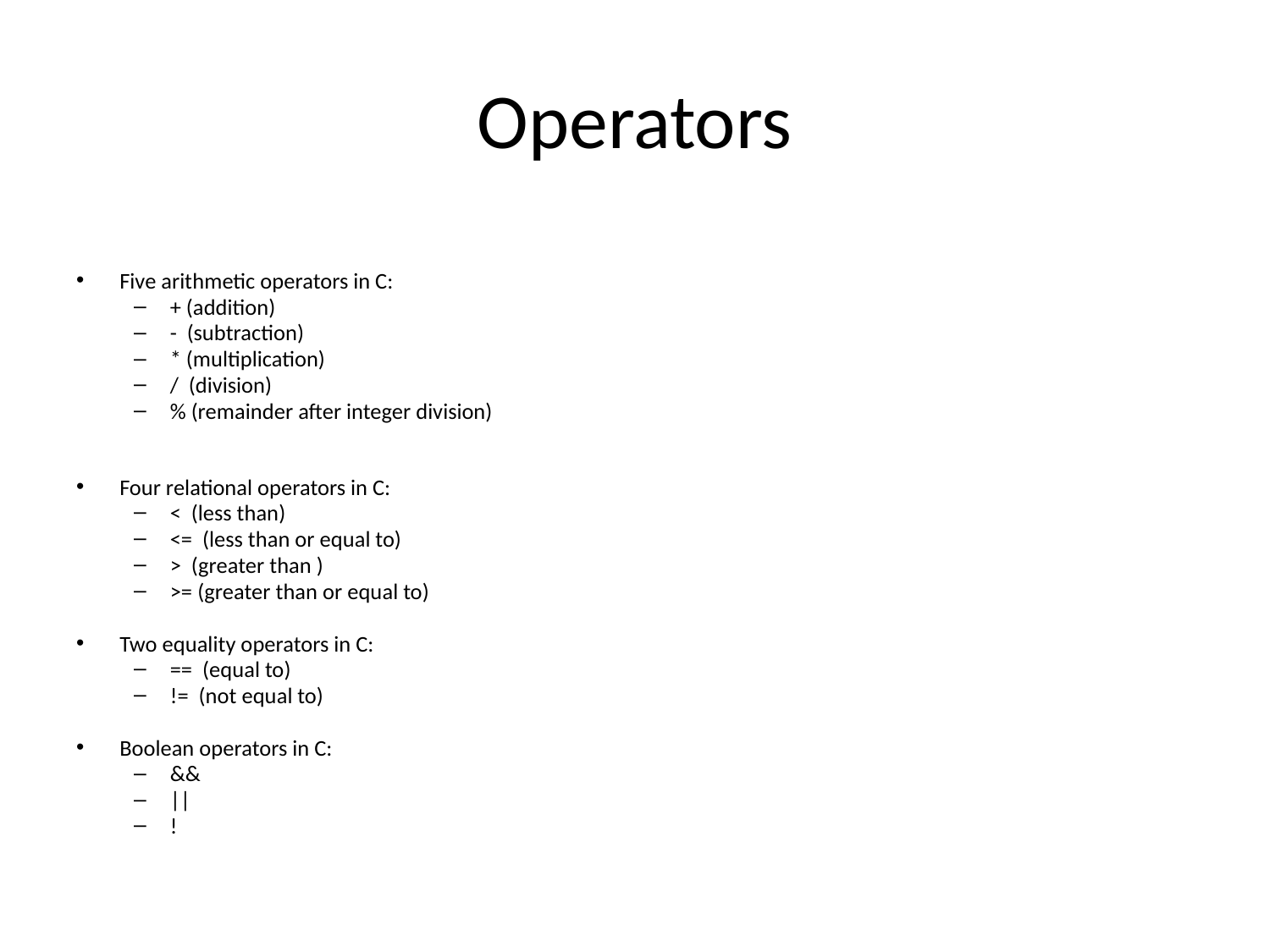

# Operators

Five arithmetic operators in C:
+ (addition)
-  (subtraction)
* (multiplication)
/  (division)
% (remainder after integer division)

Four relational operators in C:
<  (less than)
<=  (less than or equal to)
>  (greater than )
>= (greater than or equal to)

Two equality operators in C:
==  (equal to)
!=  (not equal to)

Boolean operators in C:
&&
||
!